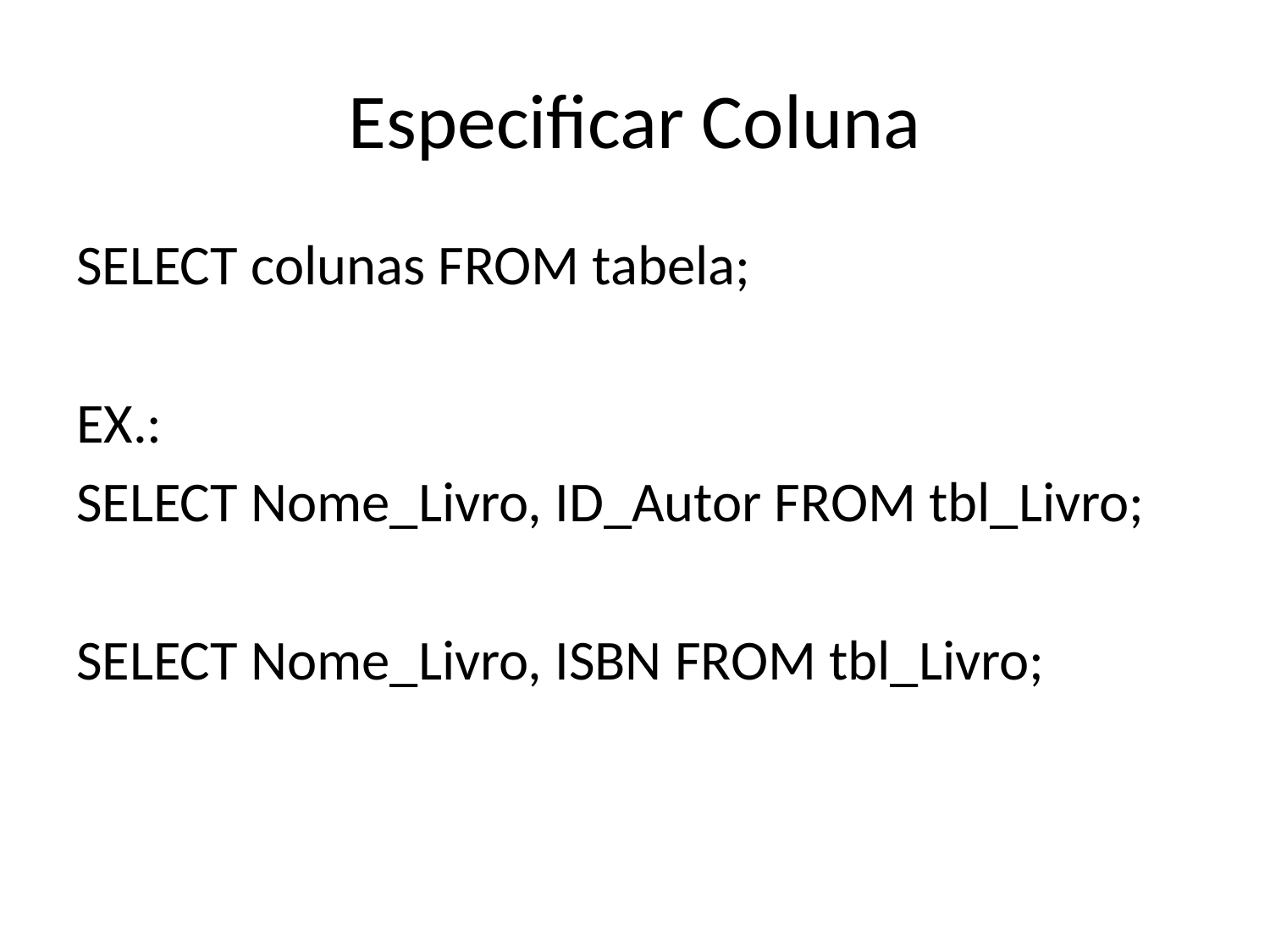

# Especificar Coluna
SELECT colunas FROM tabela;

EX.:
SELECT Nome_Livro, ID_Autor FROM tbl_Livro;

SELECT Nome_Livro, ISBN FROM tbl_Livro;